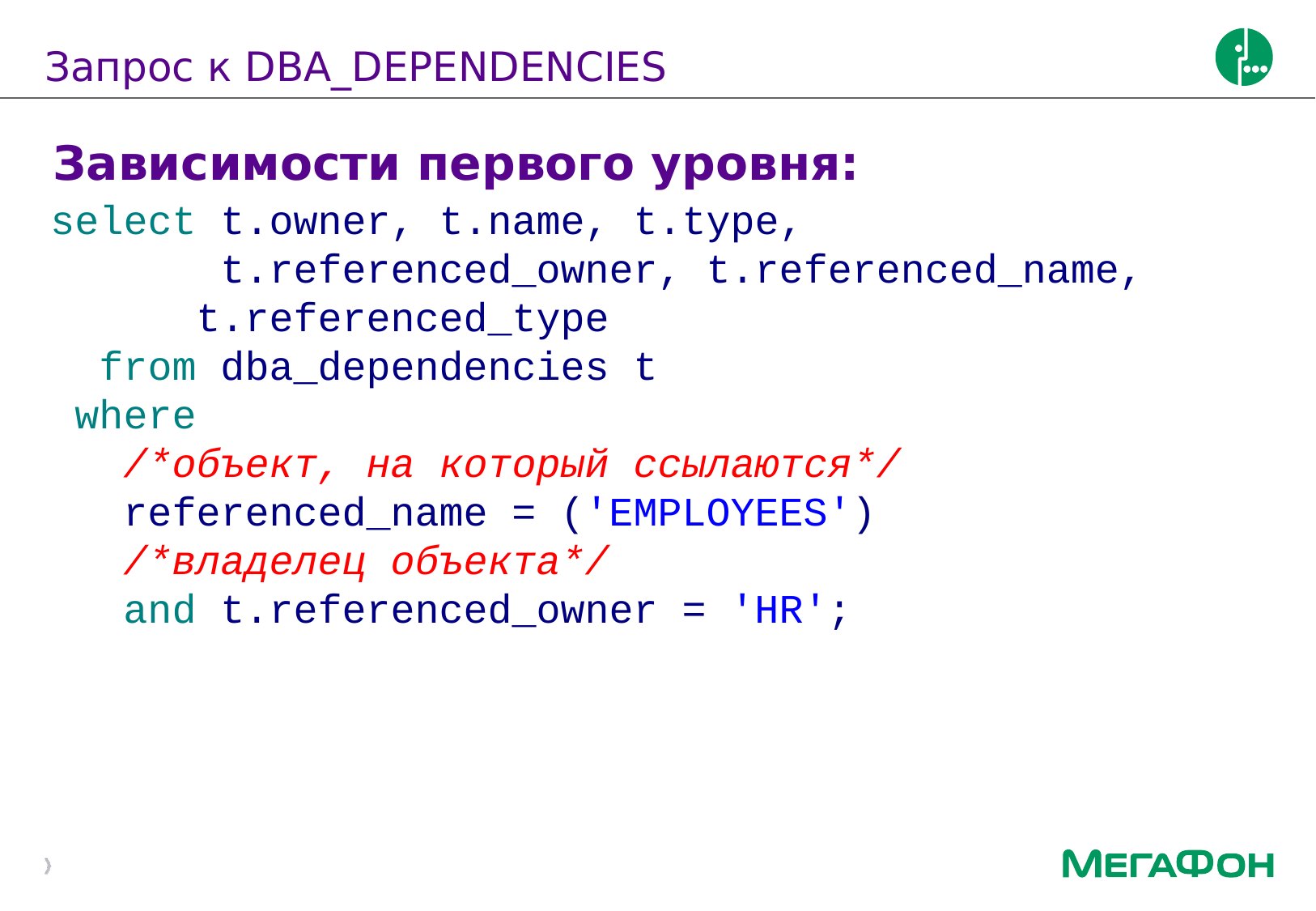

# Запрос к DBA_DEPENDENCIES
Зависимости первого уровня:
select t.owner, t.name, t.type,
       t.referenced_owner, t.referenced_name, 	  	 t.referenced_type
  from dba_dependencies t
 where
   /*объект, на который ссылаются*/
   referenced_name = ('EMPLOYEES')
   /*владелец объекта*/
   and t.referenced_owner = 'HR';